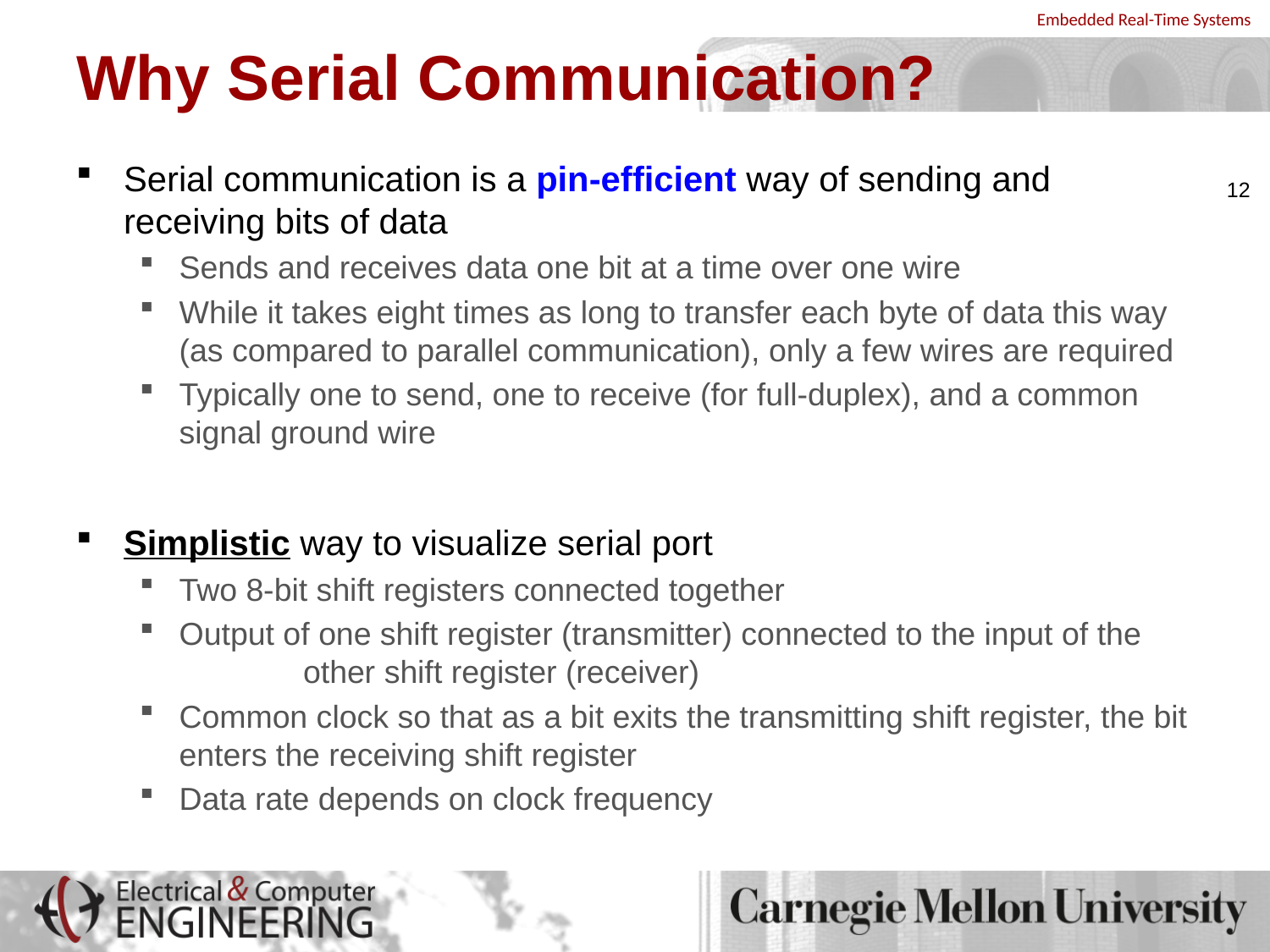

# Why Serial Communication?
Serial communication is a pin-efficient way of sending and receiving bits of data
Sends and receives data one bit at a time over one wire
While it takes eight times as long to transfer each byte of data this way (as compared to parallel communication), only a few wires are required
Typically one to send, one to receive (for full-duplex), and a common signal ground wire

Simplistic way to visualize serial port
Two 8-bit shift registers connected together
Output of one shift register (transmitter) connected to the input of the                    other shift register (receiver)
Common clock so that as a bit exits the transmitting shift register, the bit enters the receiving shift register
Data rate depends on clock frequency

12